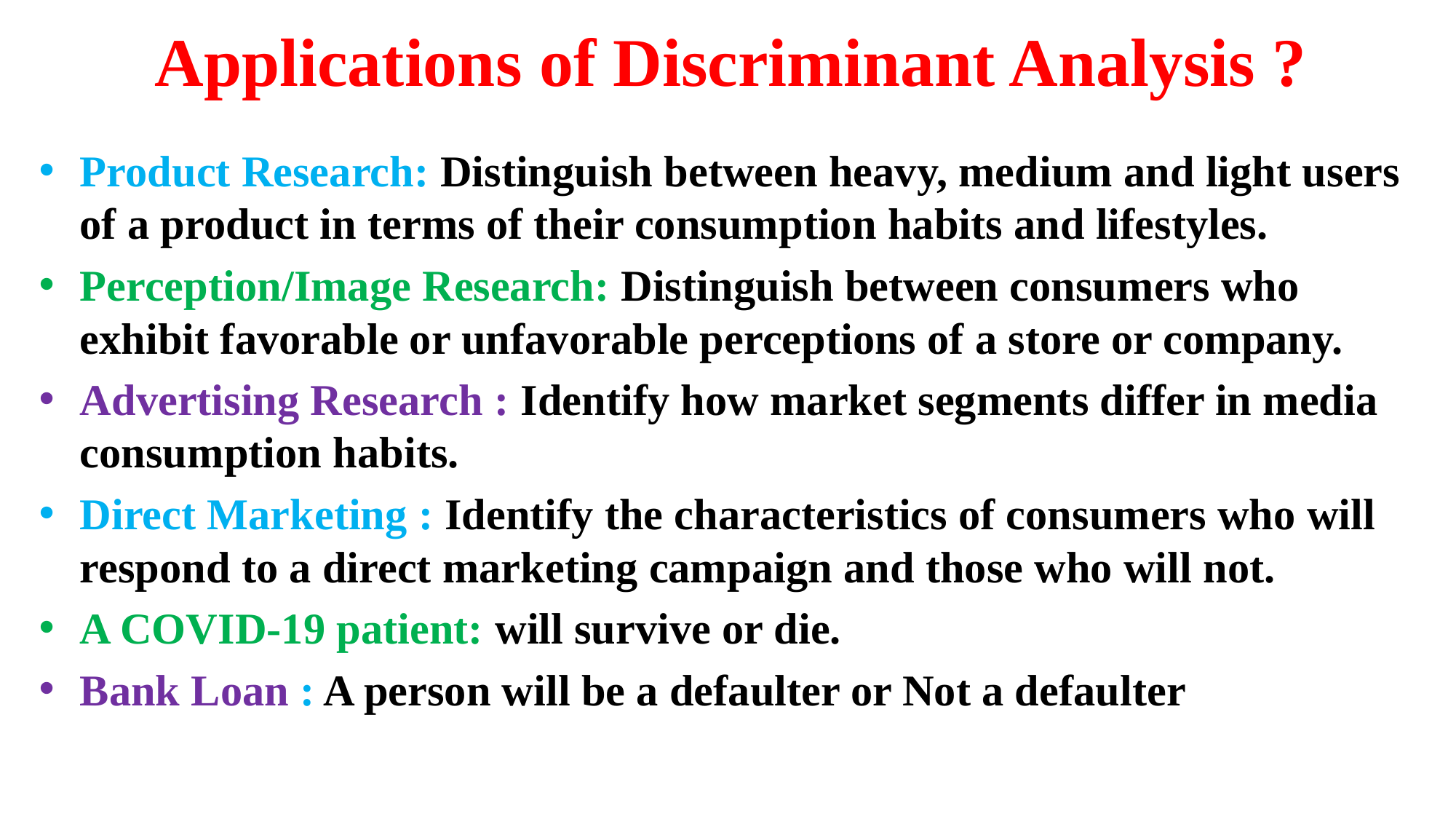

# Applications of Discriminant Analysis ?
Product Research: Distinguish between heavy, medium and light users of a product in terms of their consumption habits and lifestyles.
Perception/Image Research: Distinguish between consumers who exhibit favorable or unfavorable perceptions of a store or company.
Advertising Research : Identify how market segments differ in media consumption habits.
Direct Marketing : Identify the characteristics of consumers who will respond to a direct marketing campaign and those who will not.
A COVID-19 patient: will survive or die.
Bank Loan : A person will be a defaulter or Not a defaulter